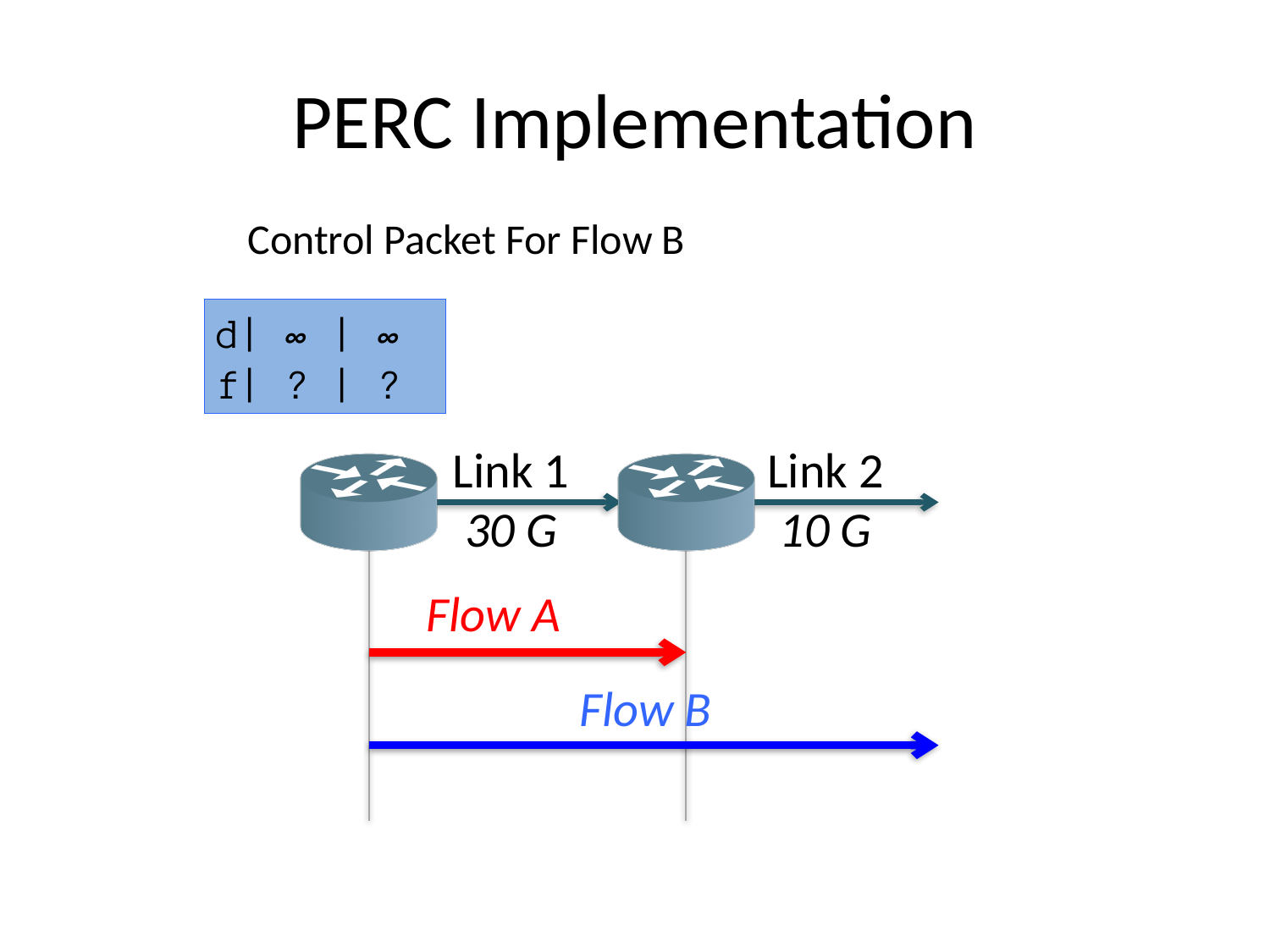

# PERC Implementation
Control Packet For Flow B
d| ∞ | ∞
f| ? | ?